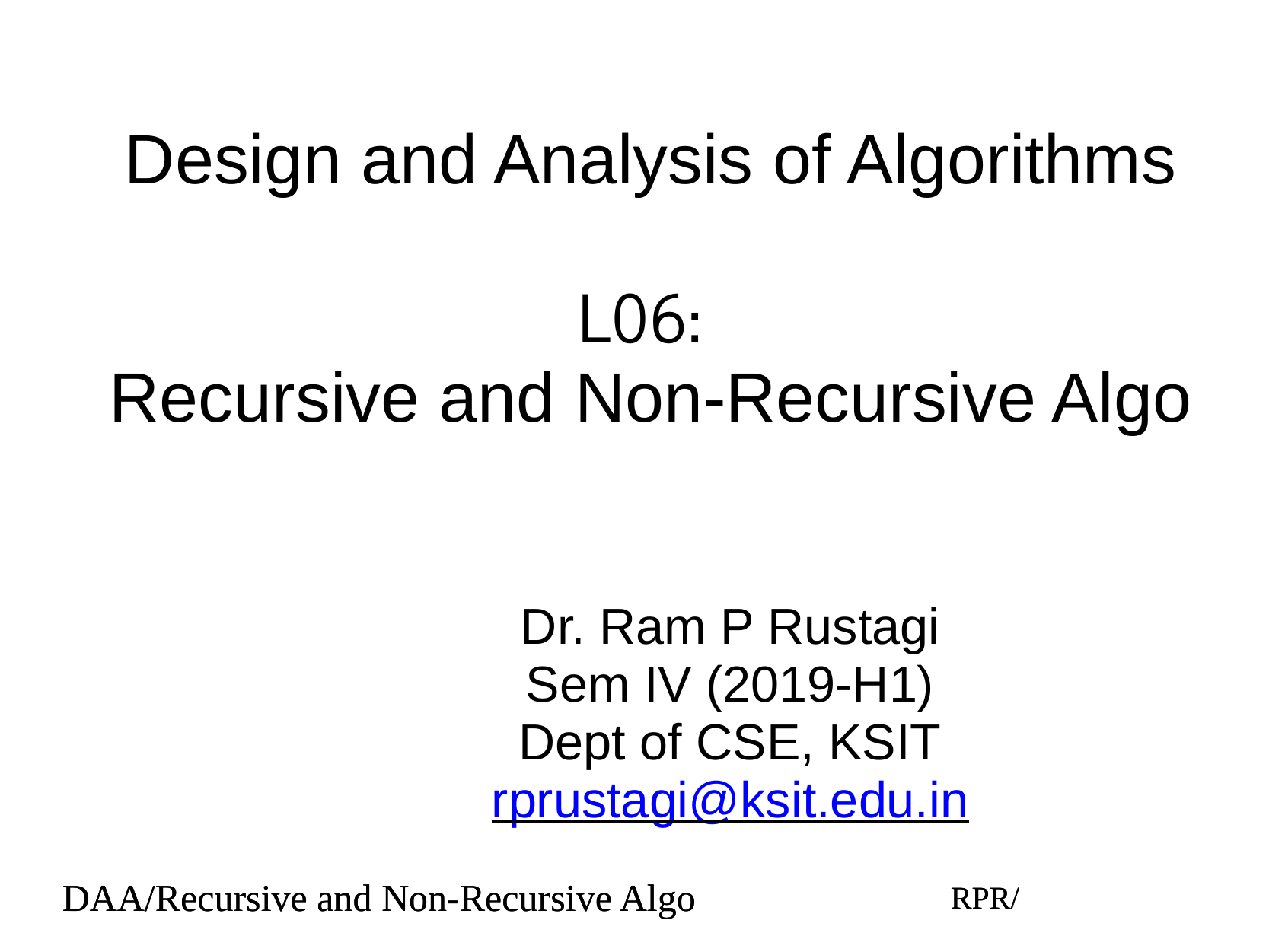

# Design and Analysis of Algorithms

L06:
Recursive and Non-Recursive Algo

Dr. Ram P Rustagi
Sem IV (2019-H1)
Dept of CSE, KSIT
rprustagi@ksit.edu.in
DAA/Recursive and Non-Recursive Algo
RPR/